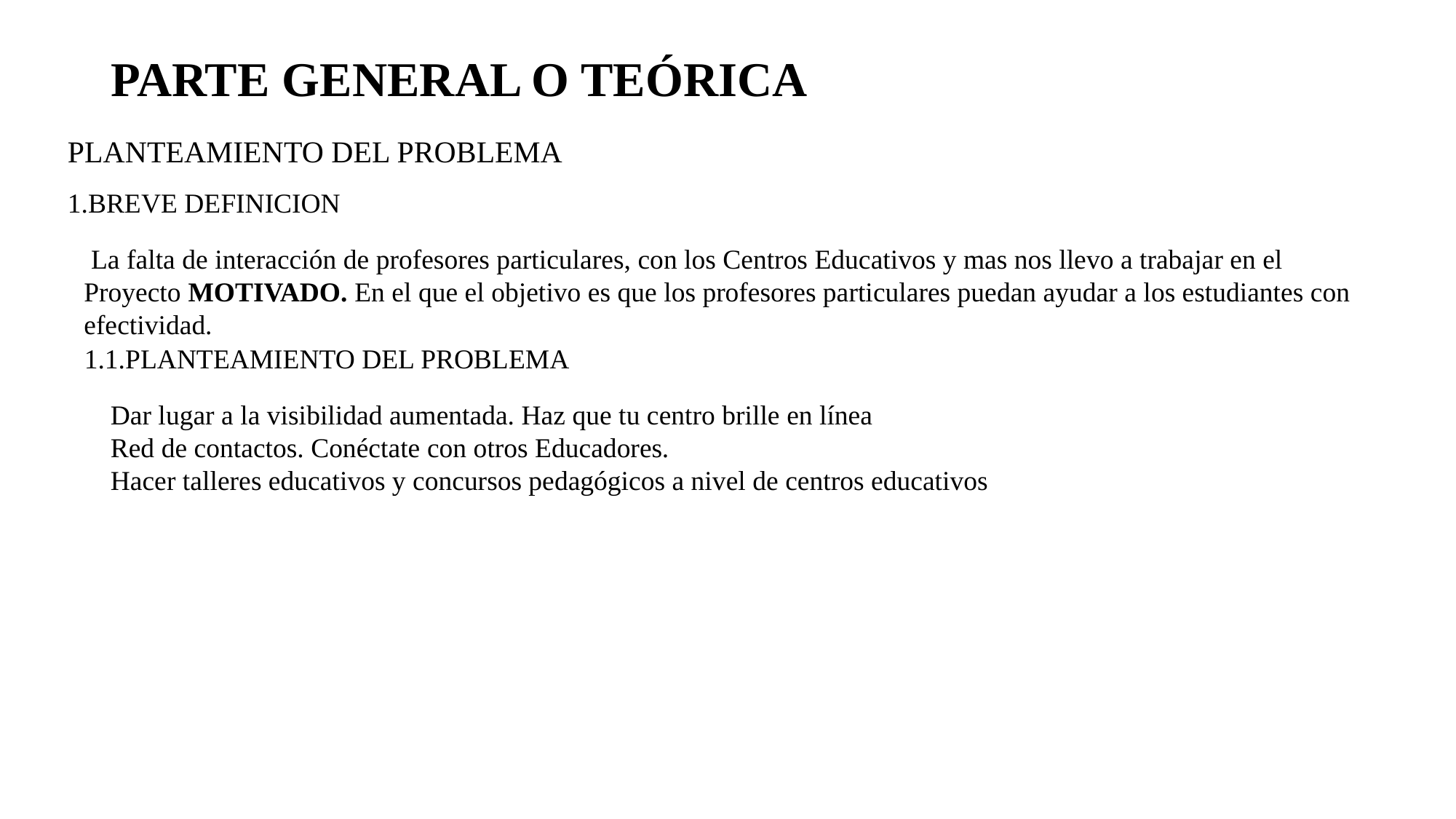

# PARTE GENERAL O TEÓRICA
PLANTEAMIENTO DEL PROBLEMA

1.BREVE DEFINICION

 La falta de interacción de profesores particulares, con los Centros Educativos y mas nos llevo a trabajar en el Proyecto MOTIVADO. En el que el objetivo es que los profesores particulares puedan ayudar a los estudiantes con efectividad.
1.1.PLANTEAMIENTO DEL PROBLEMA

Dar lugar a la visibilidad aumentada. Haz que tu centro brille en línea
Red de contactos. Conéctate con otros Educadores.
Hacer talleres educativos y concursos pedagógicos a nivel de centros educativos